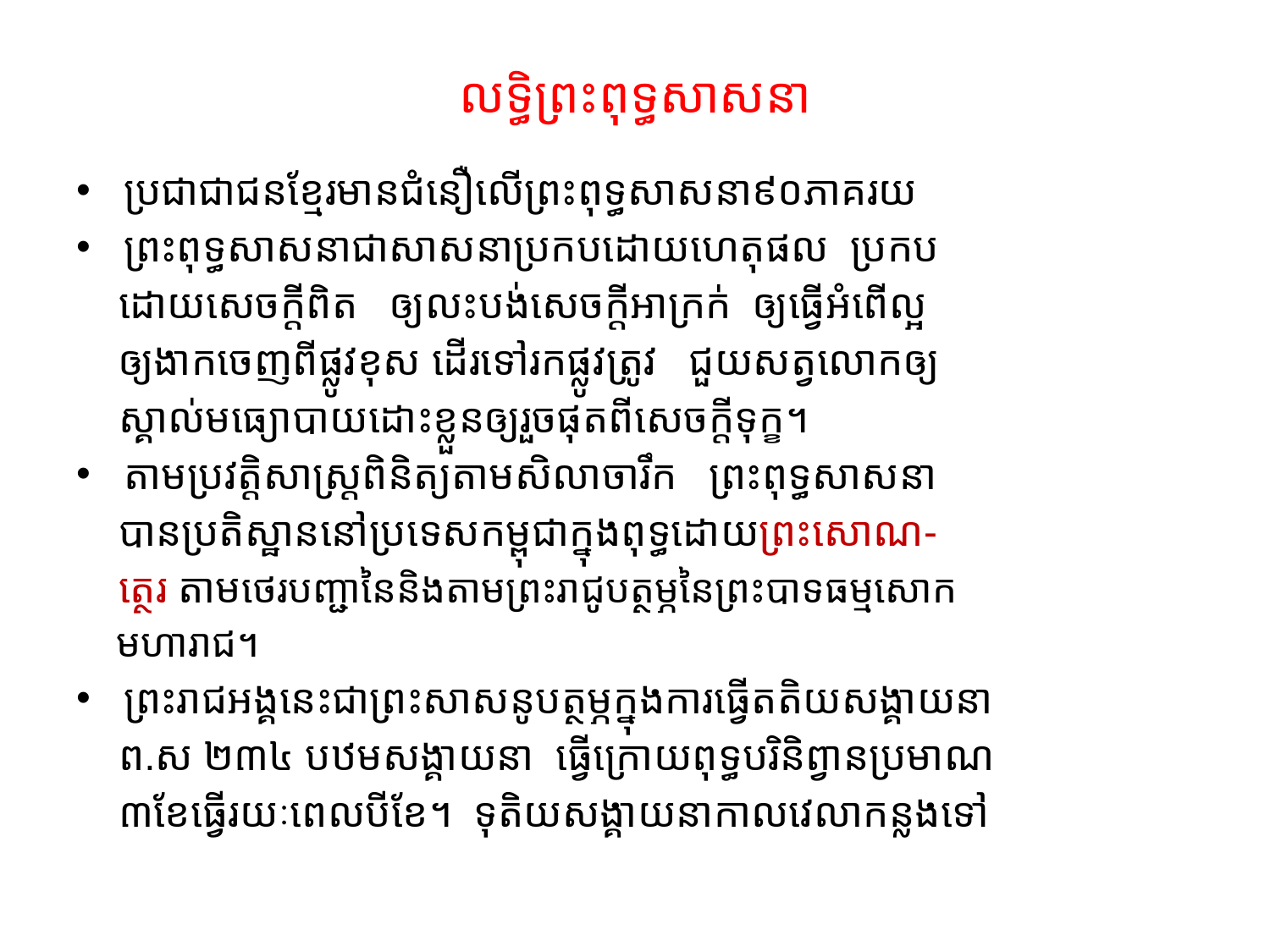

# លទ្ធិព្រះពុទ្ធសាសនា
ប្រជាជាជនខ្មែរមានជំនឿលើព្រះពុទ្ធសាសនា៩០ភាគរយ
ព្រះពុទ្ធសាសនាជាសាសនាប្រកបដោយហេតុផល  ប្រកប
    ដោយសេចក្តីពិត   ឲ្យលះបង់សេចក្តីអាក្រក់  ឲ្យធ្វើអំពើល្អ
    ឲ្យងាកចេញពីផ្លូវខុស ដើរទៅរកផ្លូវត្រូវ   ជួយសត្វលោកឲ្យ
    ស្គាល់មធ្យោបាយដោះខ្លួនឲ្យរួចផុតពីសេចក្តីទុក្ខ។
តាមប្រវត្តិសាស្រ្តពិនិត្យតាមសិលាចារឹក   ព្រះពុទ្ធសាសនា
    បានប្រតិស្ឋាននៅប្រទេសកម្ពុជាក្នុងពុទ្ធដោយព្រះសោណ-
    ត្ថេរ តាមថេរបញ្ជានៃនិងតាមព្រះរាជូបត្ថម្ភនៃព្រះបាទធម្មសោក
    មហារាជ។
ព្រះរាជអង្គនេះជាព្រះសាសនូបត្ថម្ភក្នុងការធ្វើតតិយសង្គាយនា
    ព.ស ២៣៤ បឋមសង្គាយនា  ធ្វើក្រោយពុទ្ធបរិនិព្វានប្រមាណ
    ៣ខែ​ធ្វើរយៈពេលបីខែ។  ទុតិយសង្គាយនាកាលវេលាកន្លងទៅ